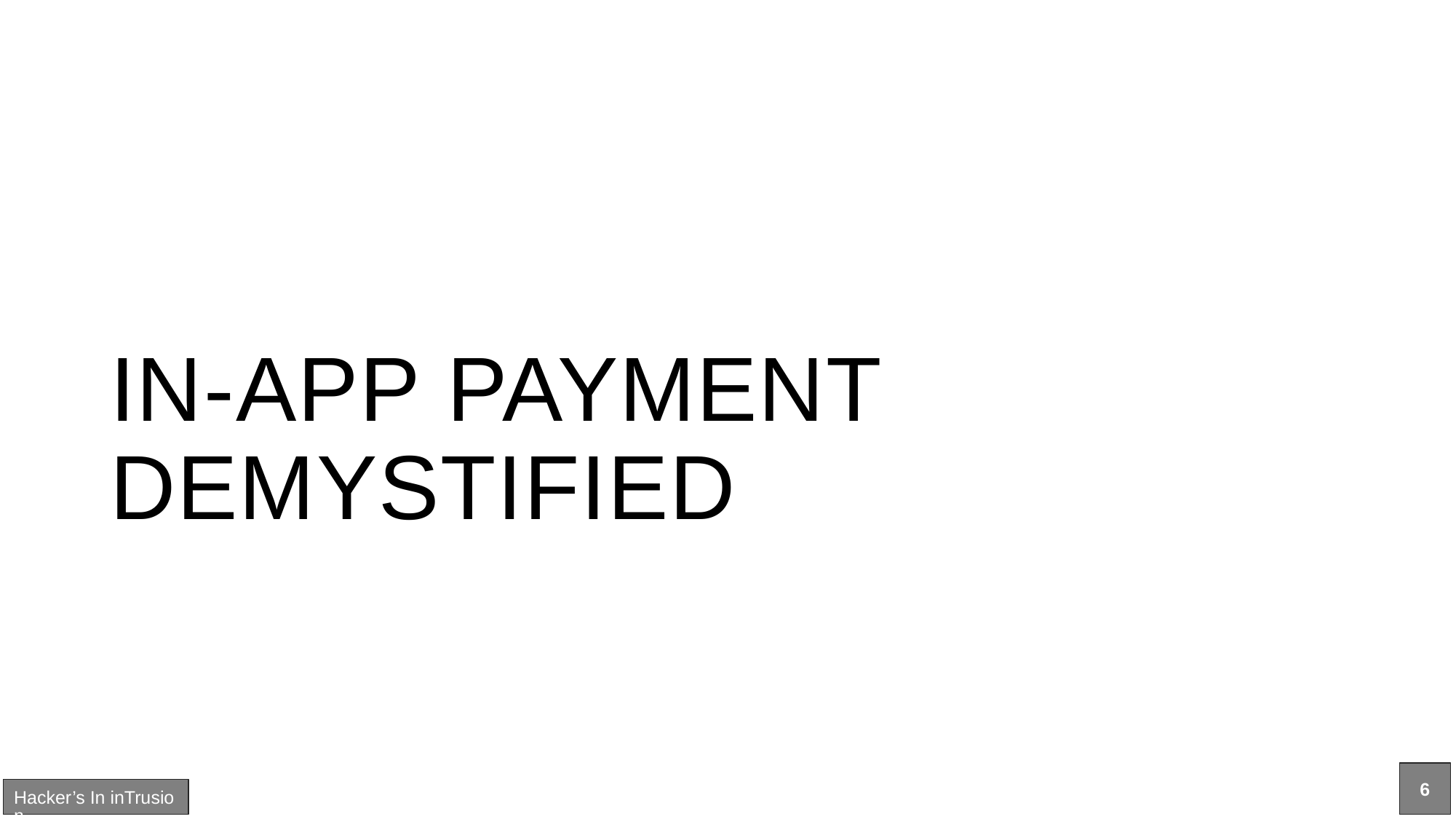

# IN-APP PAYMENT DEMYSTIFIED

6
Hacker’s In inTrusion